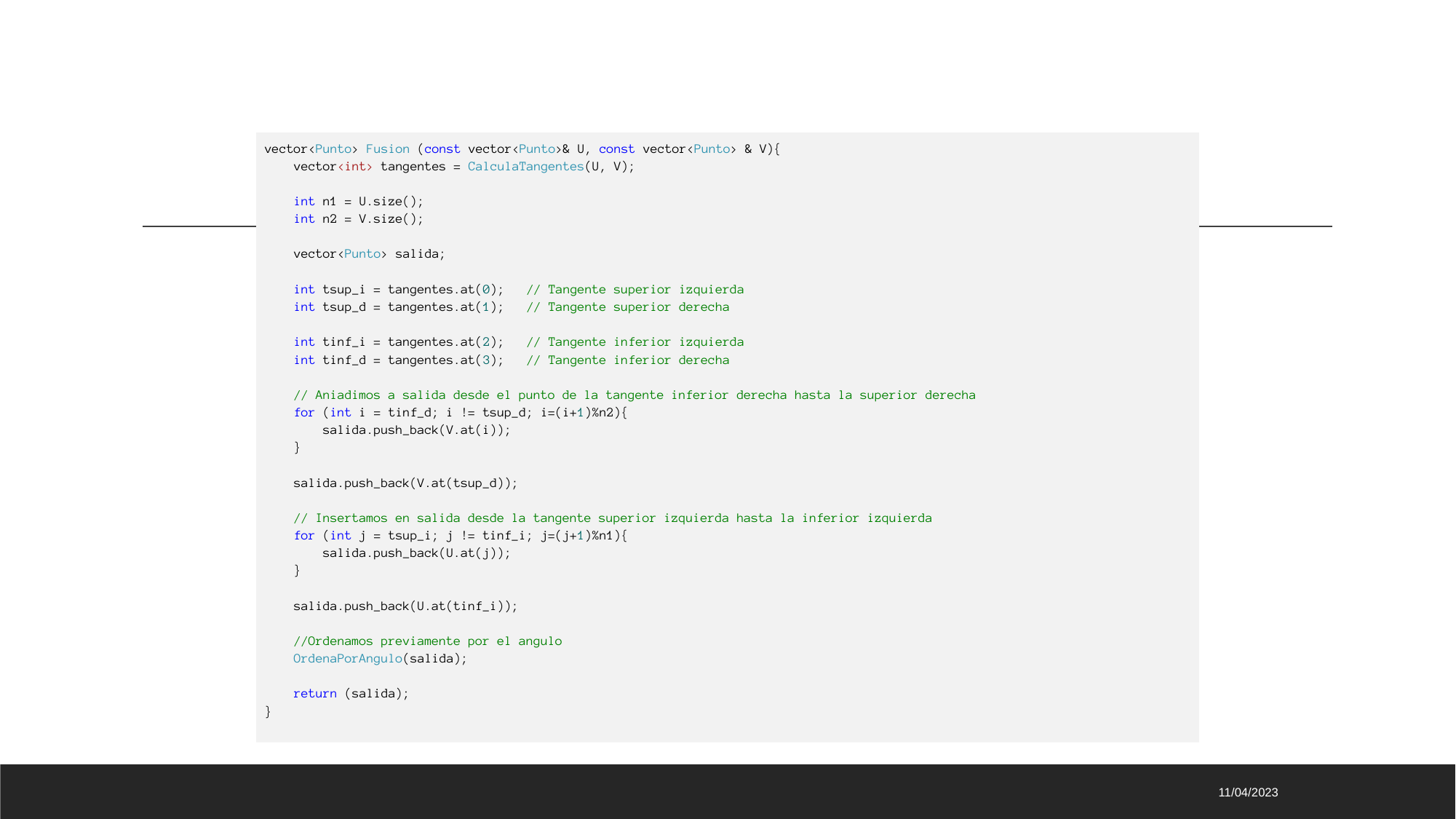

#
vector<Punto> Fusion (const vector<Punto>& U, const vector<Punto> & V){
    vector<int> tangentes = CalculaTangentes(U, V);

    int n1 = U.size();
    int n2 = V.size();

    vector<Punto> salida;

    int tsup_i = tangentes.at(0);   // Tangente superior izquierda
    int tsup_d = tangentes.at(1);   // Tangente superior derecha

    int tinf_i = tangentes.at(2);   // Tangente inferior izquierda
    int tinf_d = tangentes.at(3);   // Tangente inferior derecha

    // Aniadimos a salida desde el punto de la tangente inferior derecha hasta la superior derecha
    for (int i = tinf_d; i != tsup_d; i=(i+1)%n2){
        salida.push_back(V.at(i));
    }

    salida.push_back(V.at(tsup_d));

    // Insertamos en salida desde la tangente superior izquierda hasta la inferior izquierda
    for (int j = tsup_i; j != tinf_i; j=(j+1)%n1){
        salida.push_back(U.at(j));
    }

    salida.push_back(U.at(tinf_i));

    //Ordenamos previamente por el angulo
    OrdenaPorAngulo(salida);

    return (salida);
}

11/04/2023